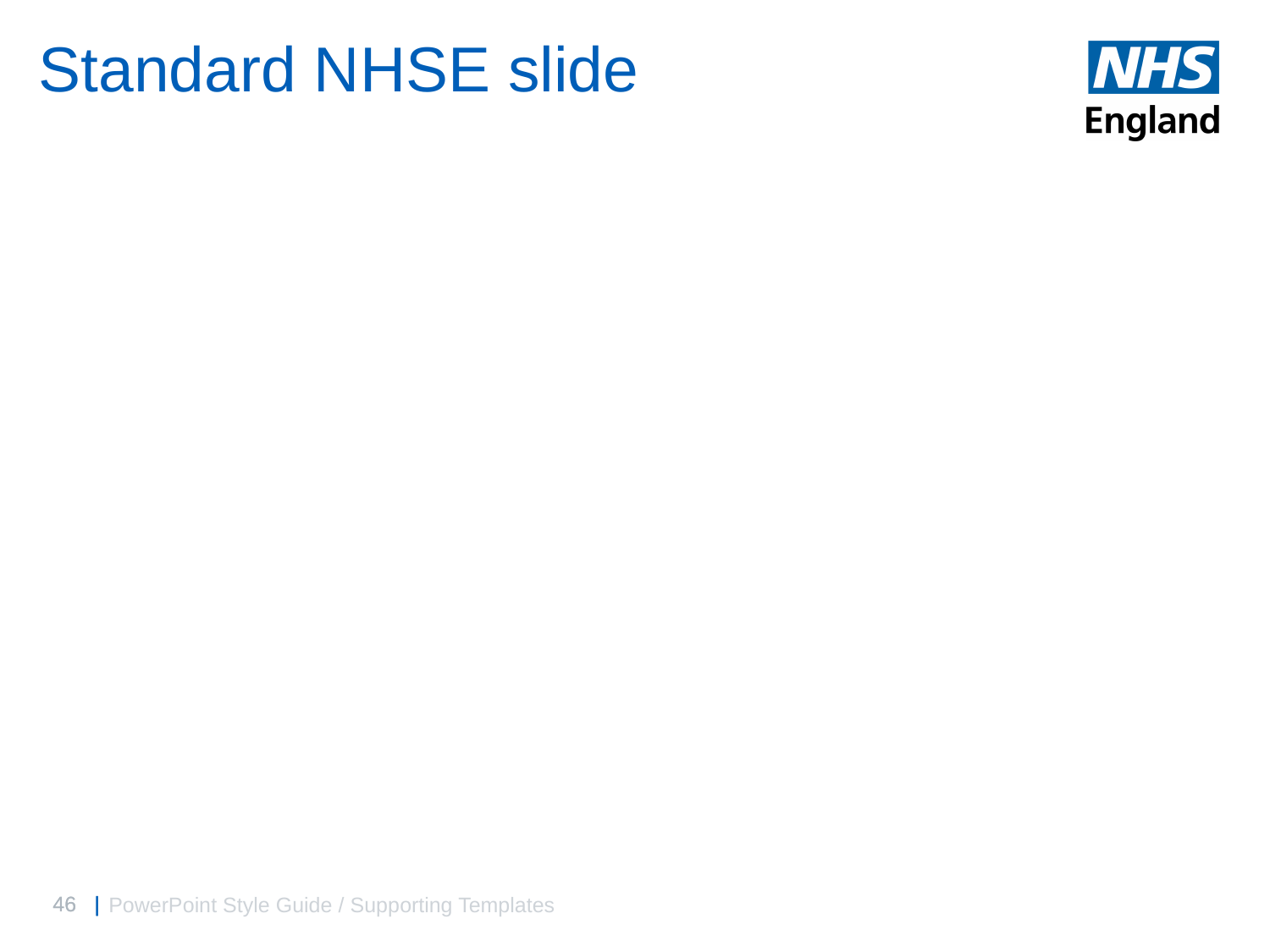

# Standard NHSE slide

PowerPoint Style Guide / Supporting Templates